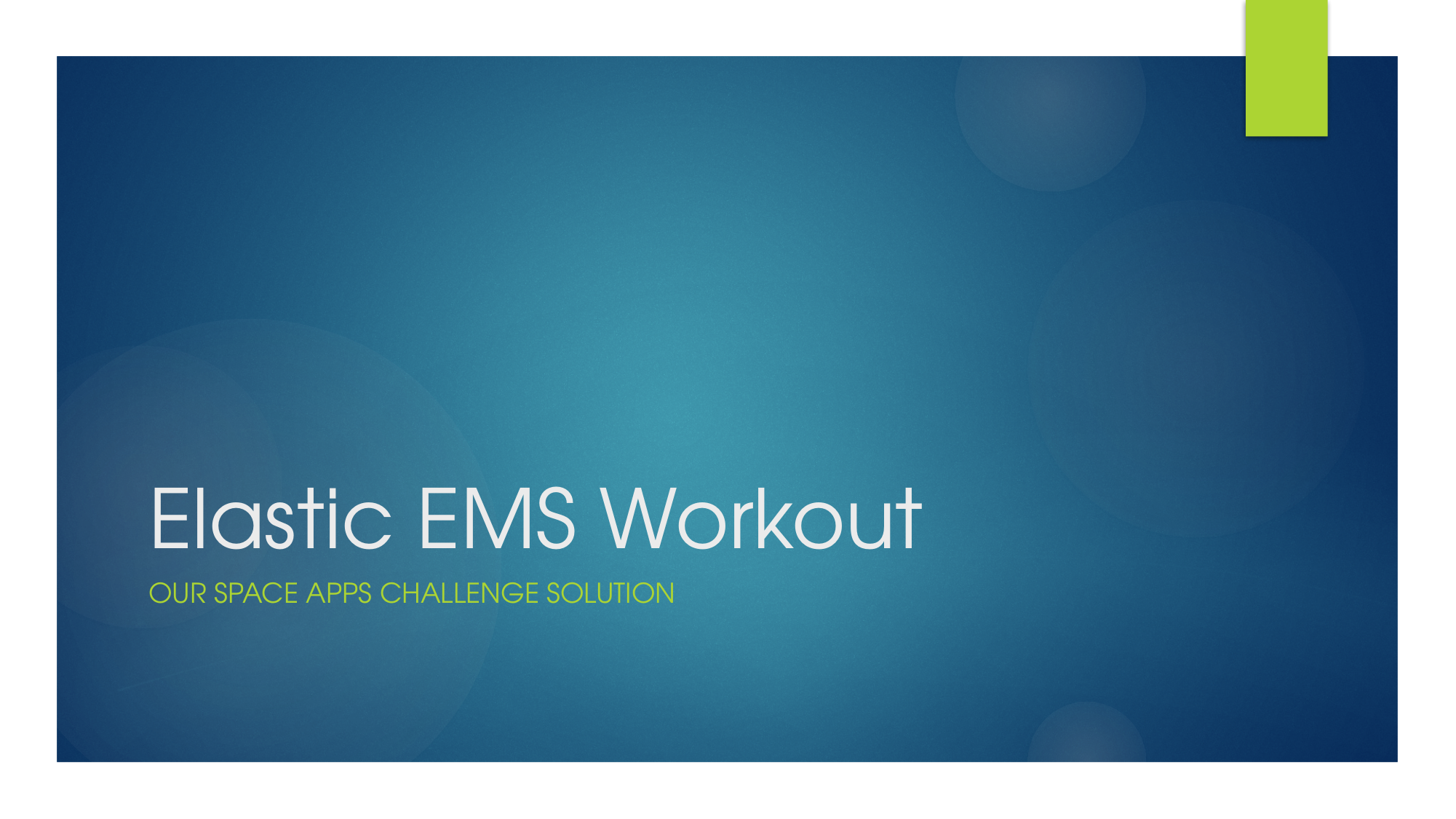

# Elastic EMS Workout
Our space apps challenge solution